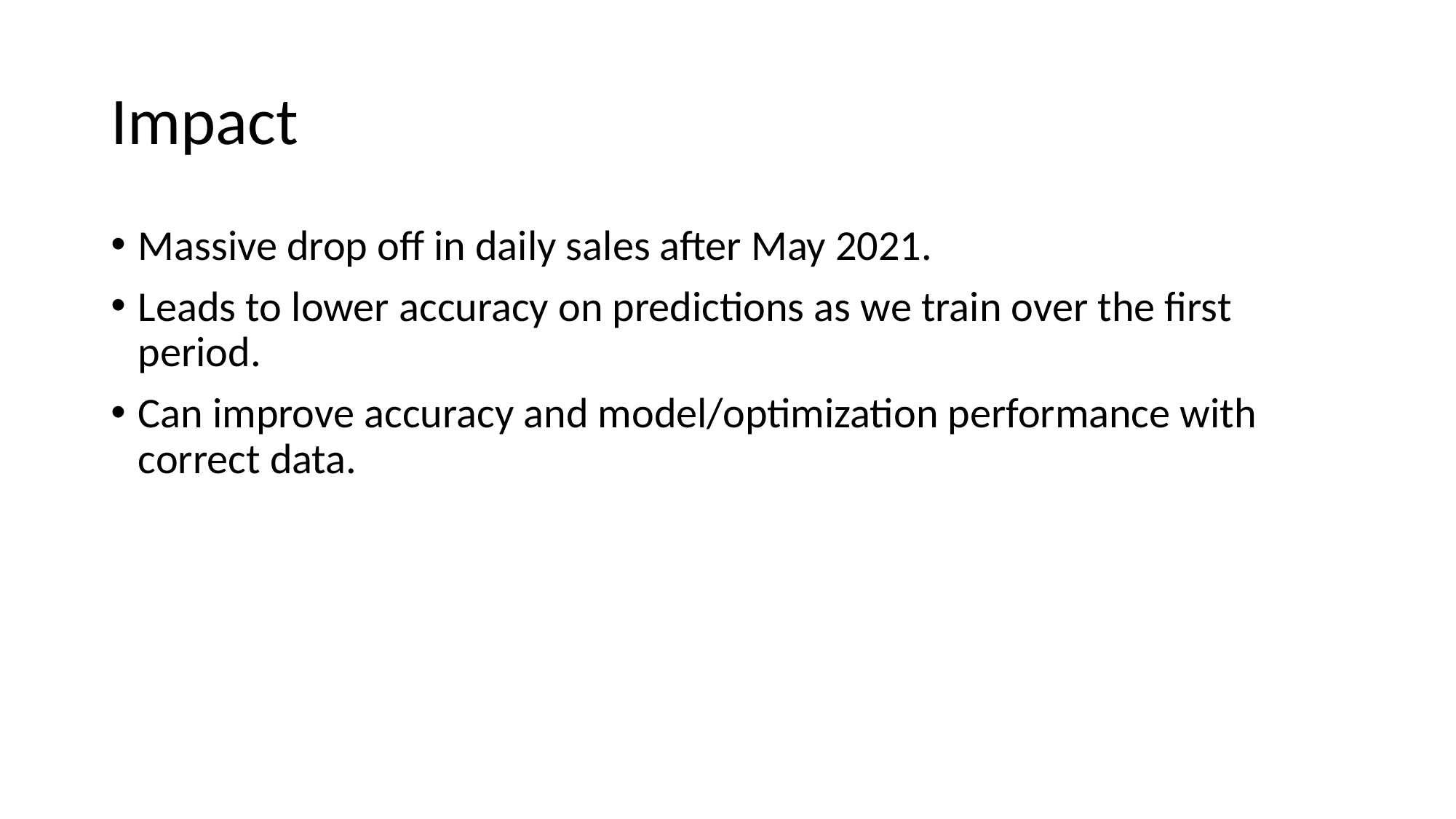

# Impact
Massive drop off in daily sales after May 2021.
Leads to lower accuracy on predictions as we train over the first period.
Can improve accuracy and model/optimization performance with correct data.